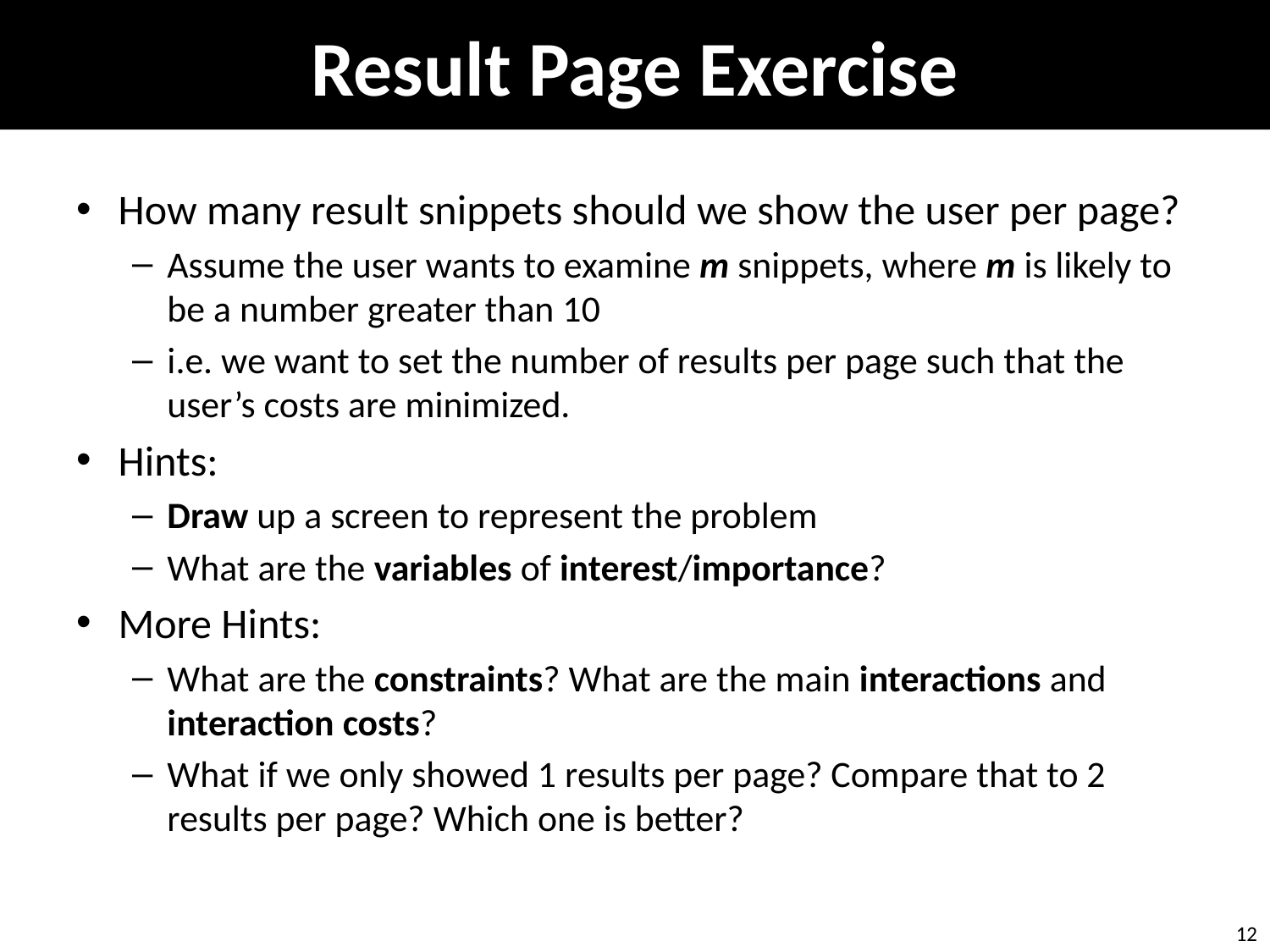

# Result Page Exercise
How many result snippets should we show the user per page?
Assume the user wants to examine m snippets, where m is likely to be a number greater than 10
i.e. we want to set the number of results per page such that the user’s costs are minimized.
Hints:
Draw up a screen to represent the problem
What are the variables of interest/importance?
More Hints:
What are the constraints? What are the main interactions and interaction costs?
What if we only showed 1 results per page? Compare that to 2 results per page? Which one is better?

12